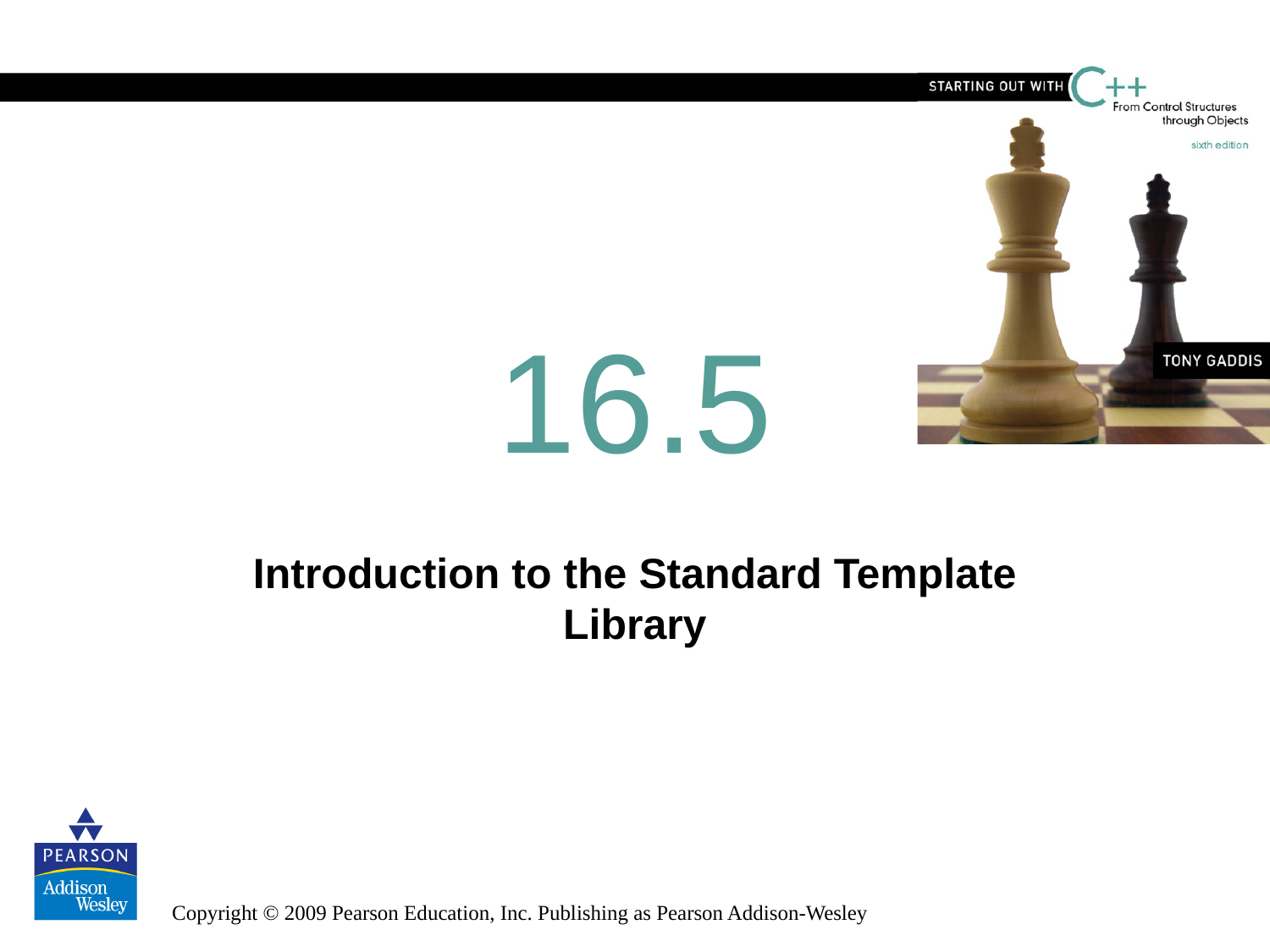

# 16.5
Introduction to the Standard Template Library